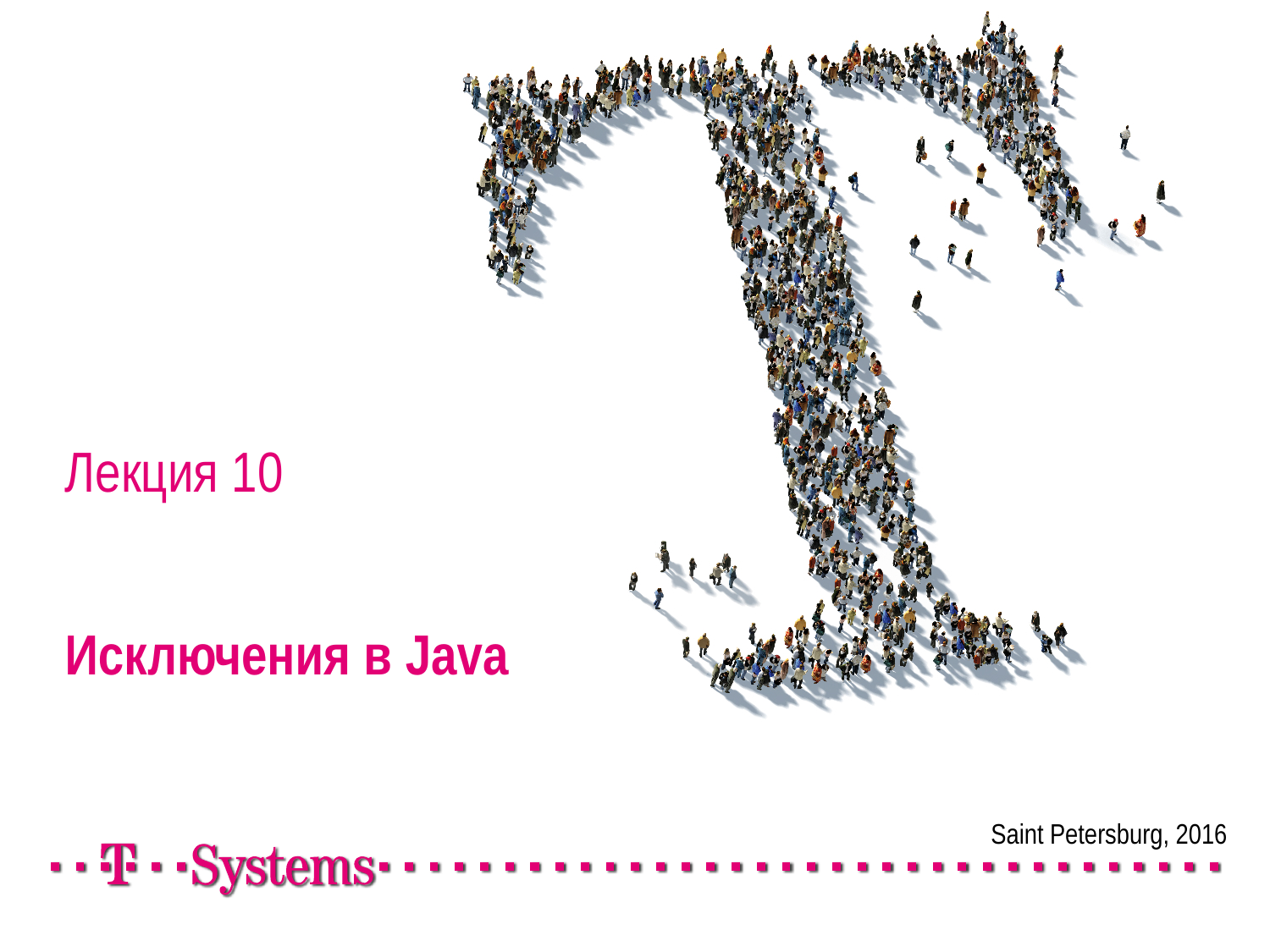

# Лекция 10 Исключения в Java
Saint Petersburg, 2016